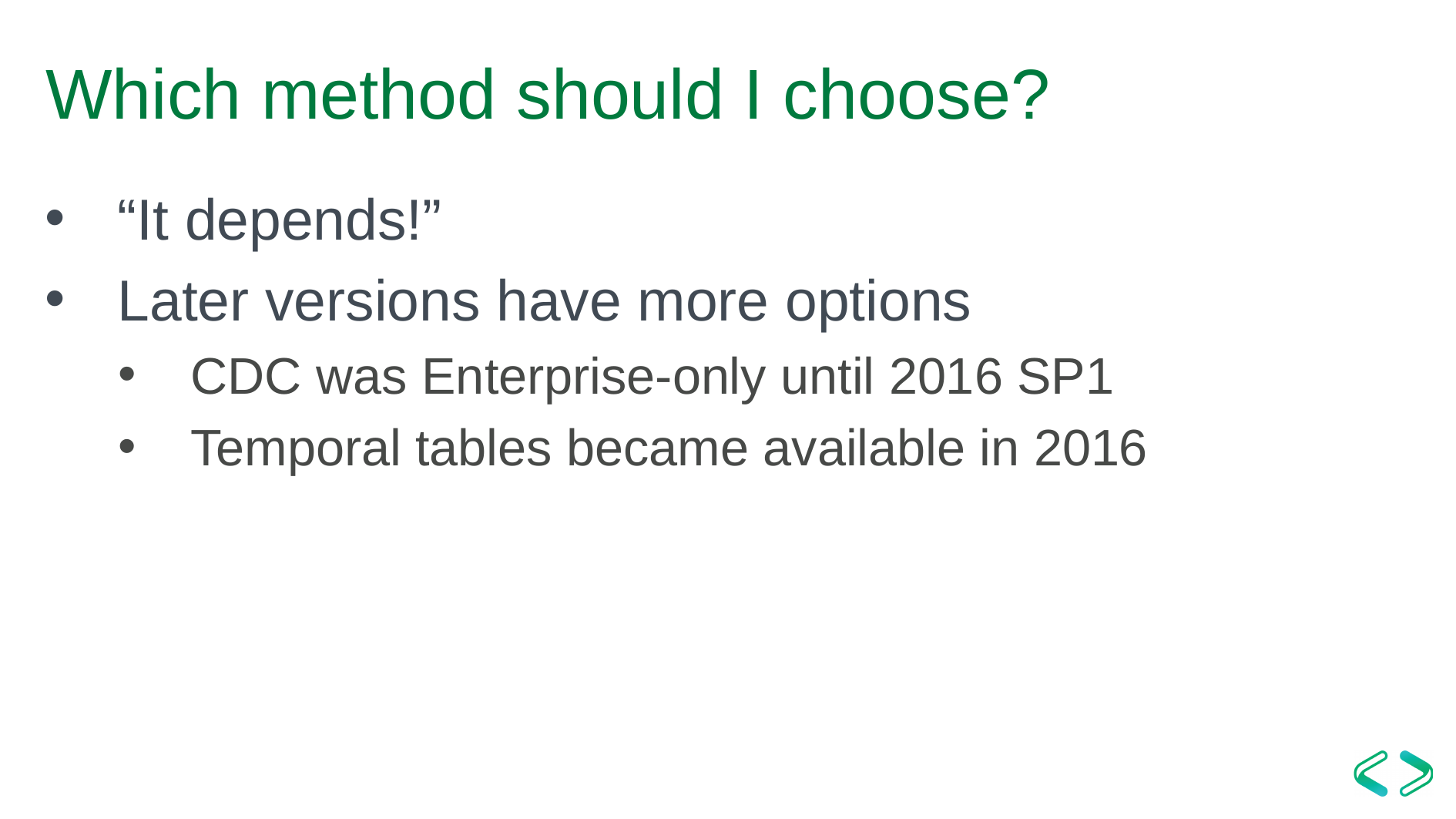

# Which method should I choose?
“It depends!”
Later versions have more options
CDC was Enterprise-only until 2016 SP1
Temporal tables became available in 2016